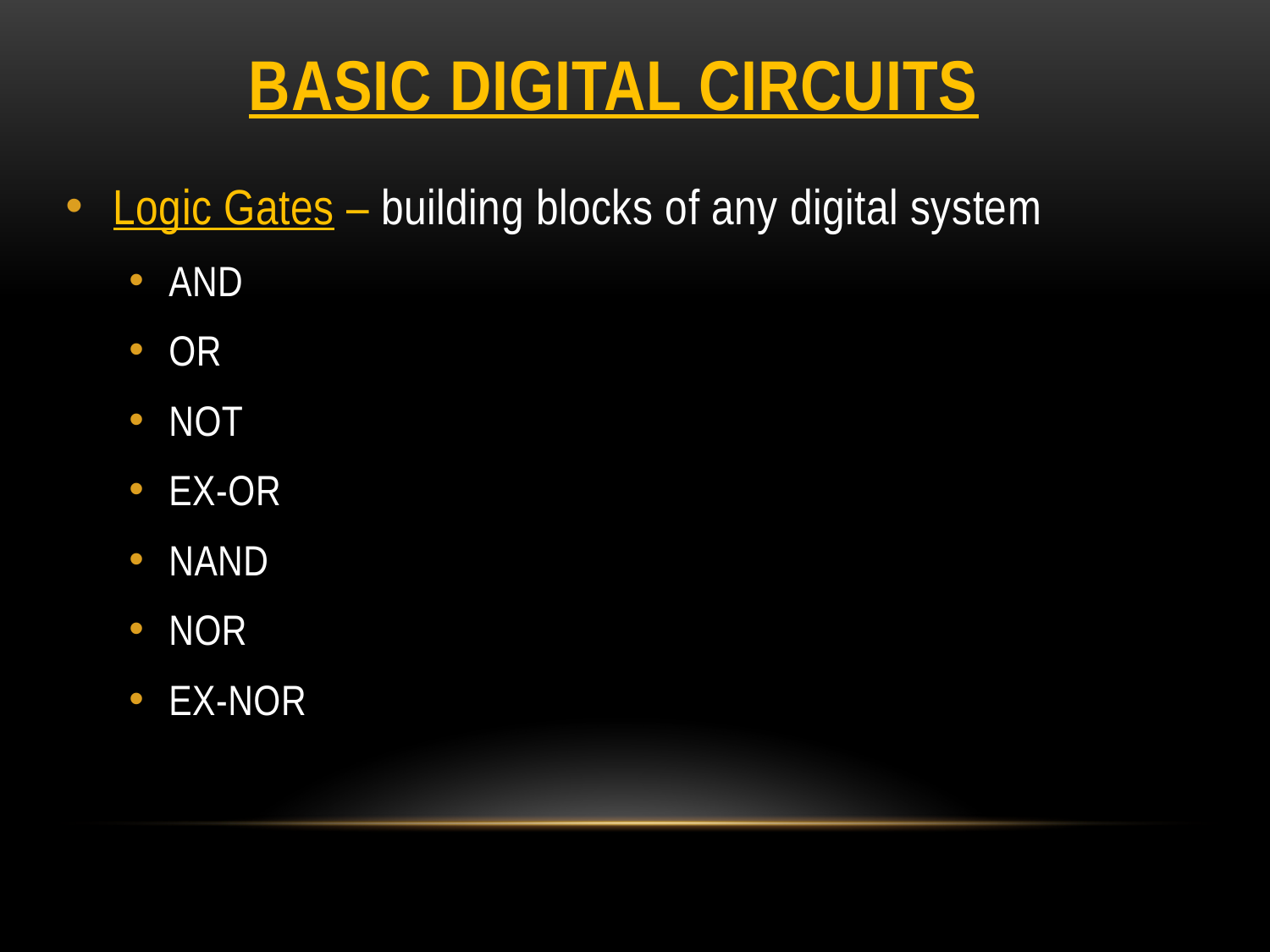

# Basic Digital Circuits
Logic Gates – building blocks of any digital system
AND
OR
NOT
EX-OR
NAND
NOR
EX-NOR